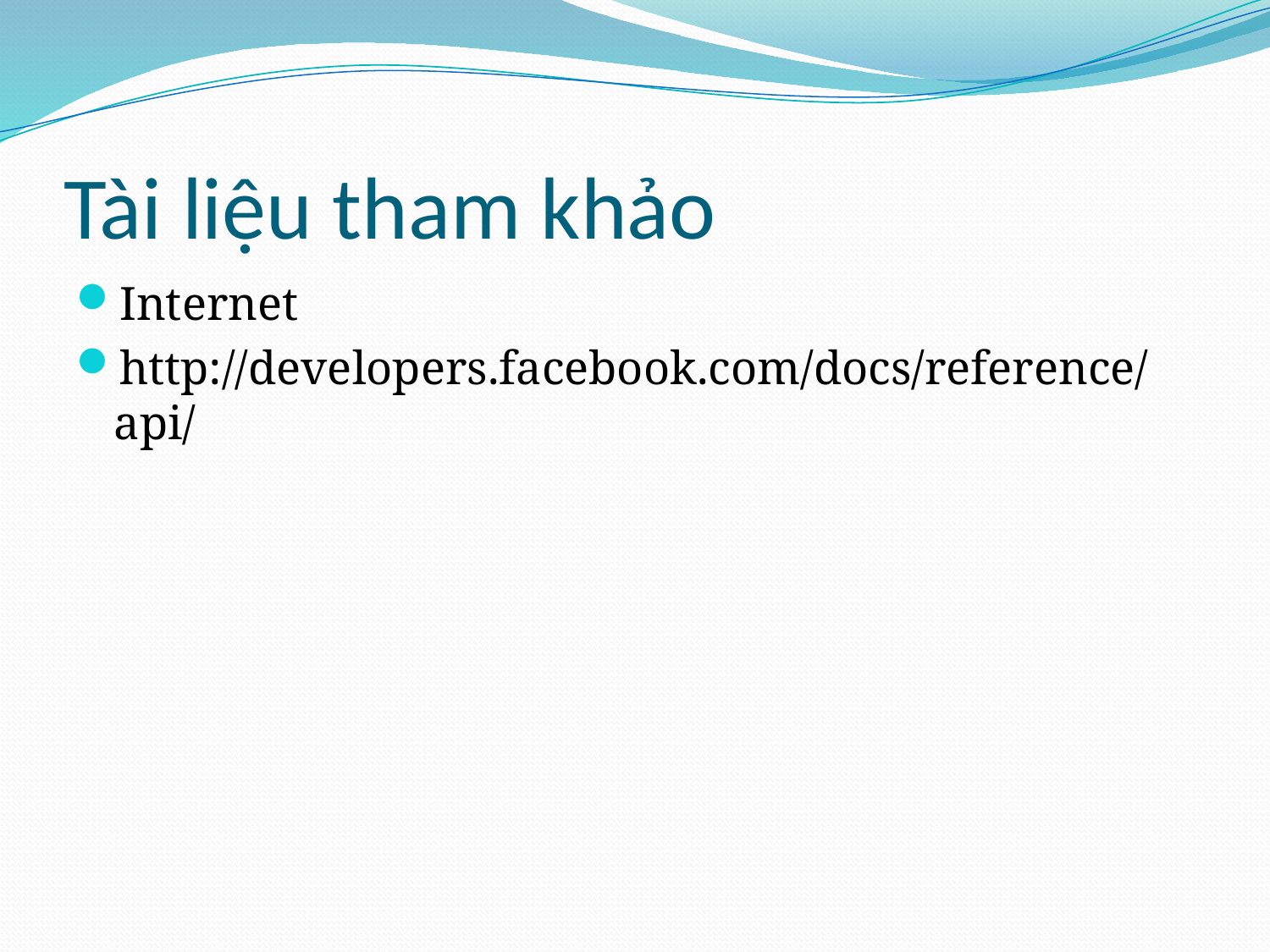

# Tài liệu tham khảo
Internet
http://developers.facebook.com/docs/reference/api/